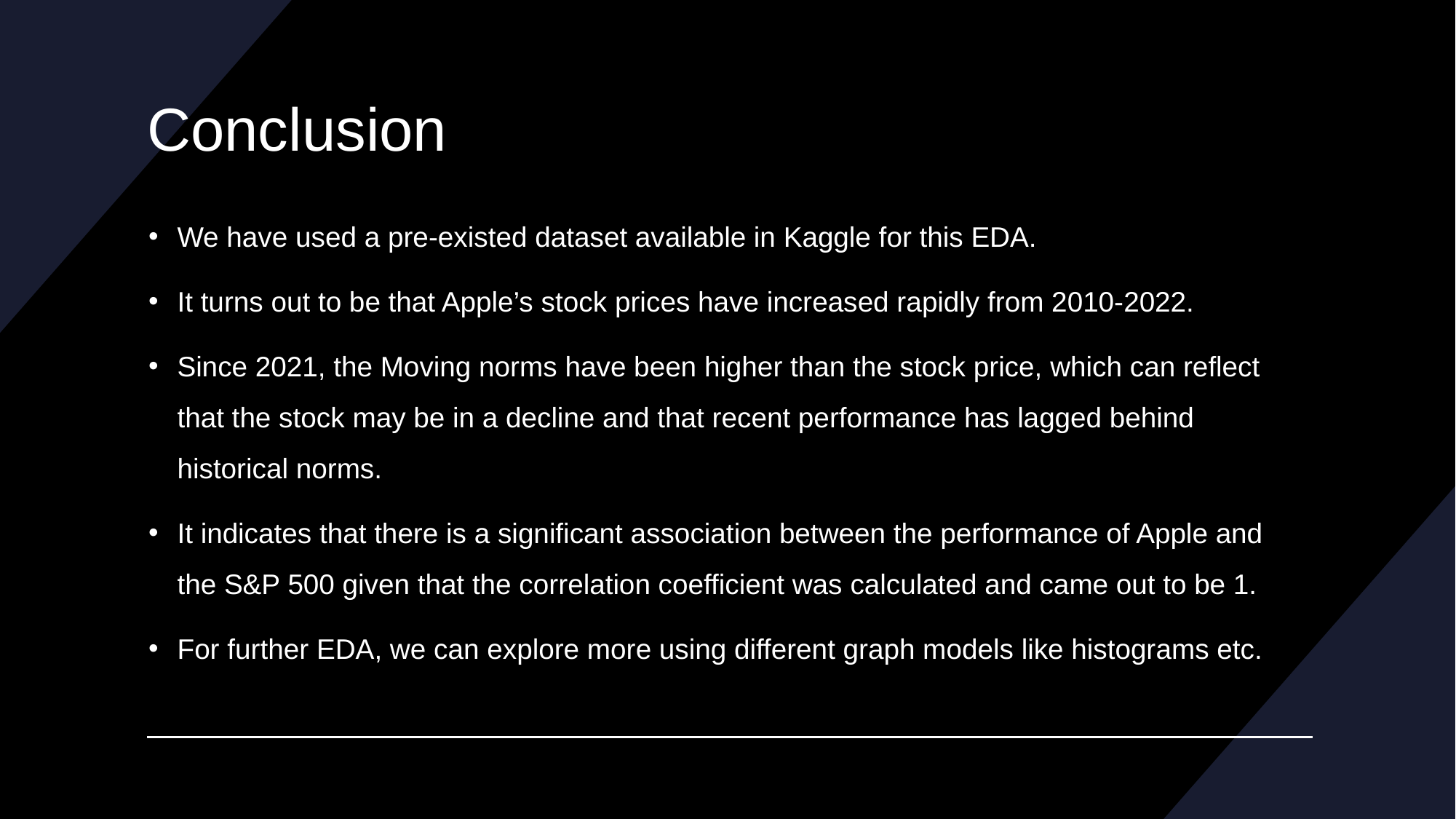

# Conclusion
We have used a pre-existed dataset available in Kaggle for this EDA.
It turns out to be that Apple’s stock prices have increased rapidly from 2010-2022.
Since 2021, the Moving norms have been higher than the stock price, which can reflect that the stock may be in a decline and that recent performance has lagged behind historical norms.
It indicates that there is a significant association between the performance of Apple and the S&P 500 given that the correlation coefficient was calculated and came out to be 1.
For further EDA, we can explore more using different graph models like histograms etc.